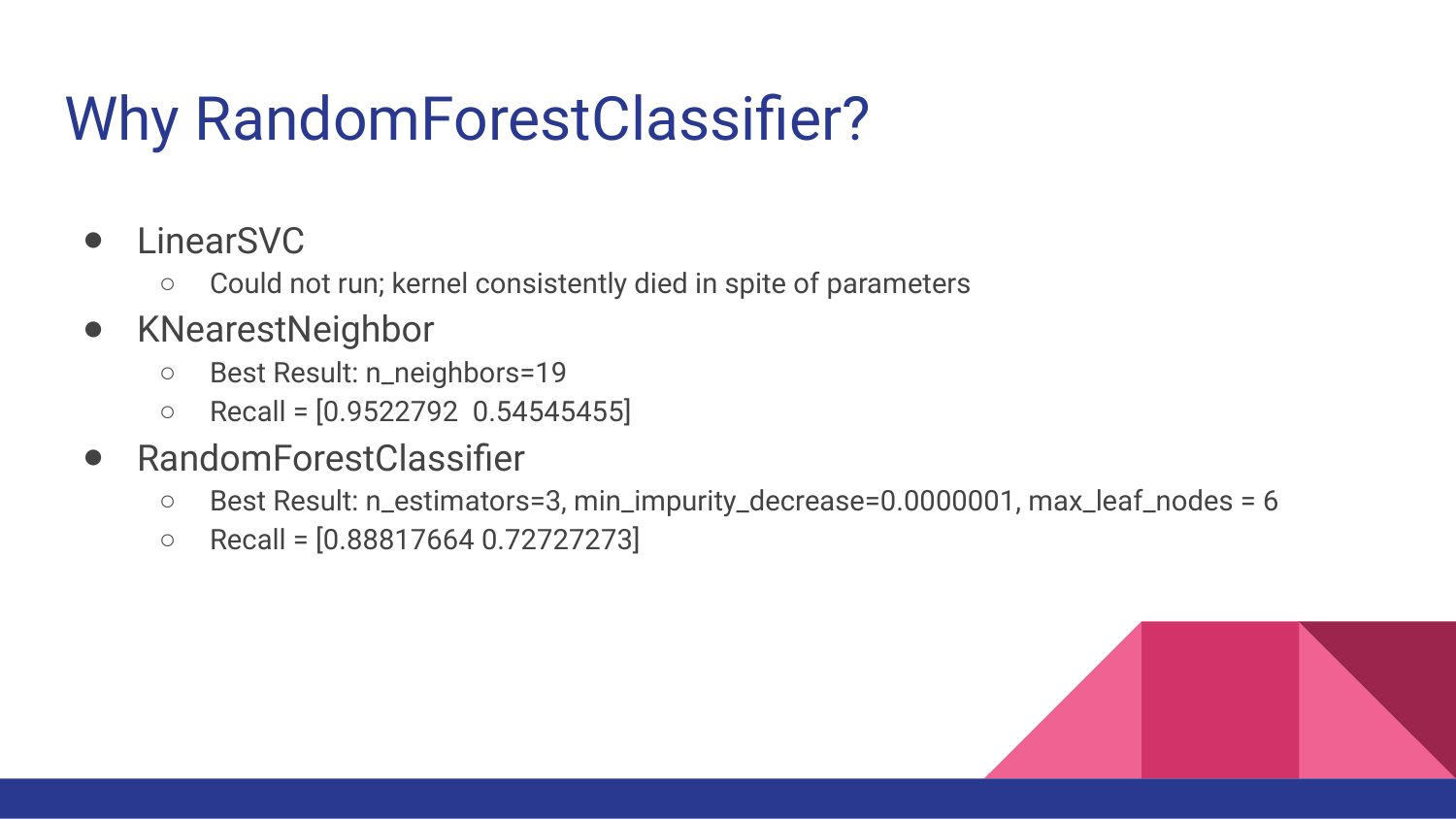

# Why RandomForestClassifier?
LinearSVC
Could not run; kernel consistently died in spite of parameters
KNearestNeighbor
Best Result: n_neighbors=19
Recall = [0.9522792  0.54545455]
RandomForestClassifier
Best Result: n_estimators=3, min_impurity_decrease=0.0000001, max_leaf_nodes = 6
Recall = [0.88817664 0.72727273]